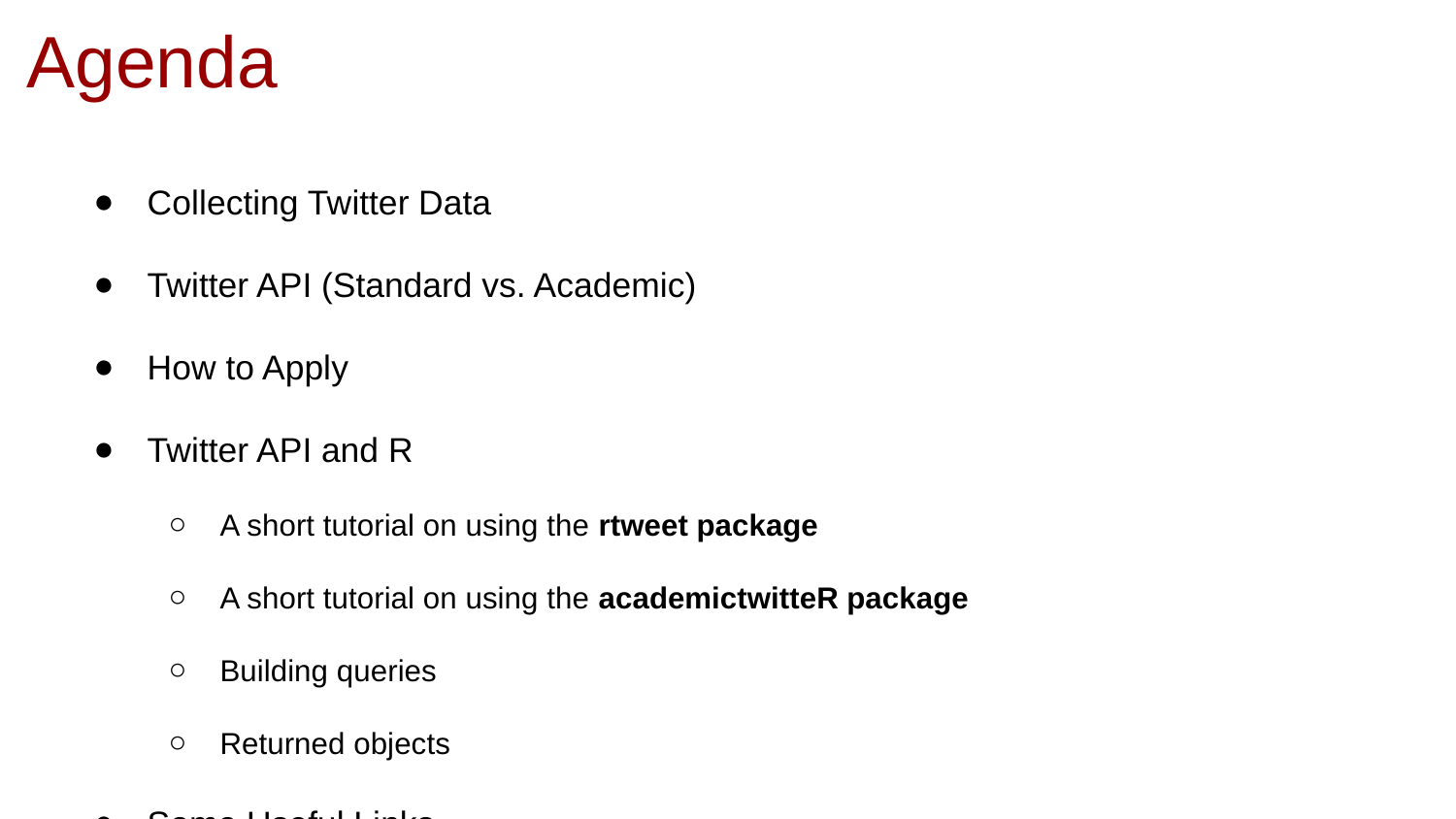

# Agenda
Collecting Twitter Data
Twitter API (Standard vs. Academic)
How to Apply
Twitter API and R
A short tutorial on using the rtweet package
A short tutorial on using the academictwitteR package
Building queries
Returned objects
Some Useful Links